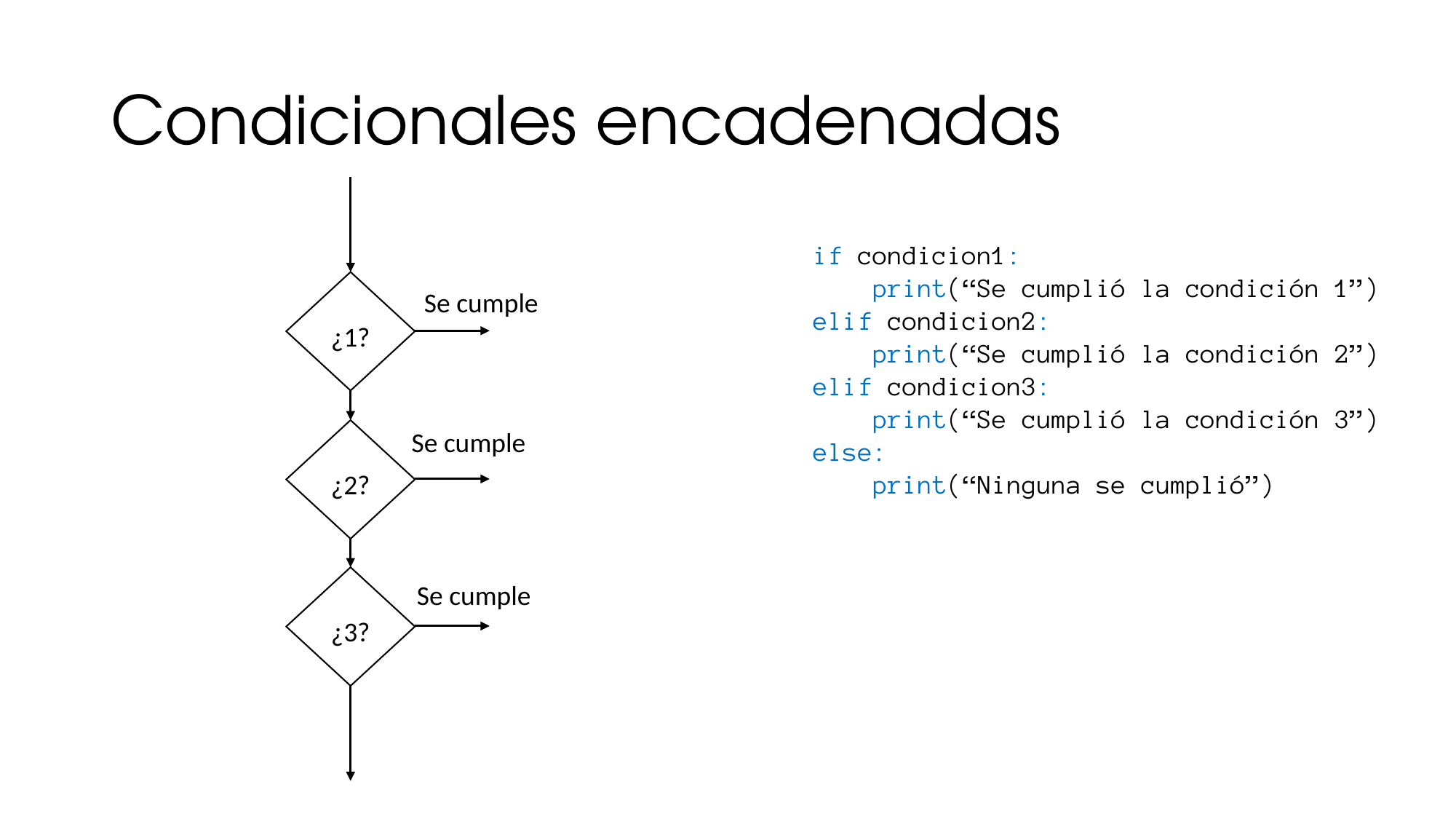

# Condicionales encadenadas

¿1?
if condicion1:
    print(“Se cumplió la condición 1”)
elif condicion2:
    print(“Se cumplió la condición 2”)
elif condicion3:
    print(“Se cumplió la condición 3”)
else:
    print(“Ninguna se cumplió”)

Se cumple
Se cumple

¿2?

¿3?
Se cumple